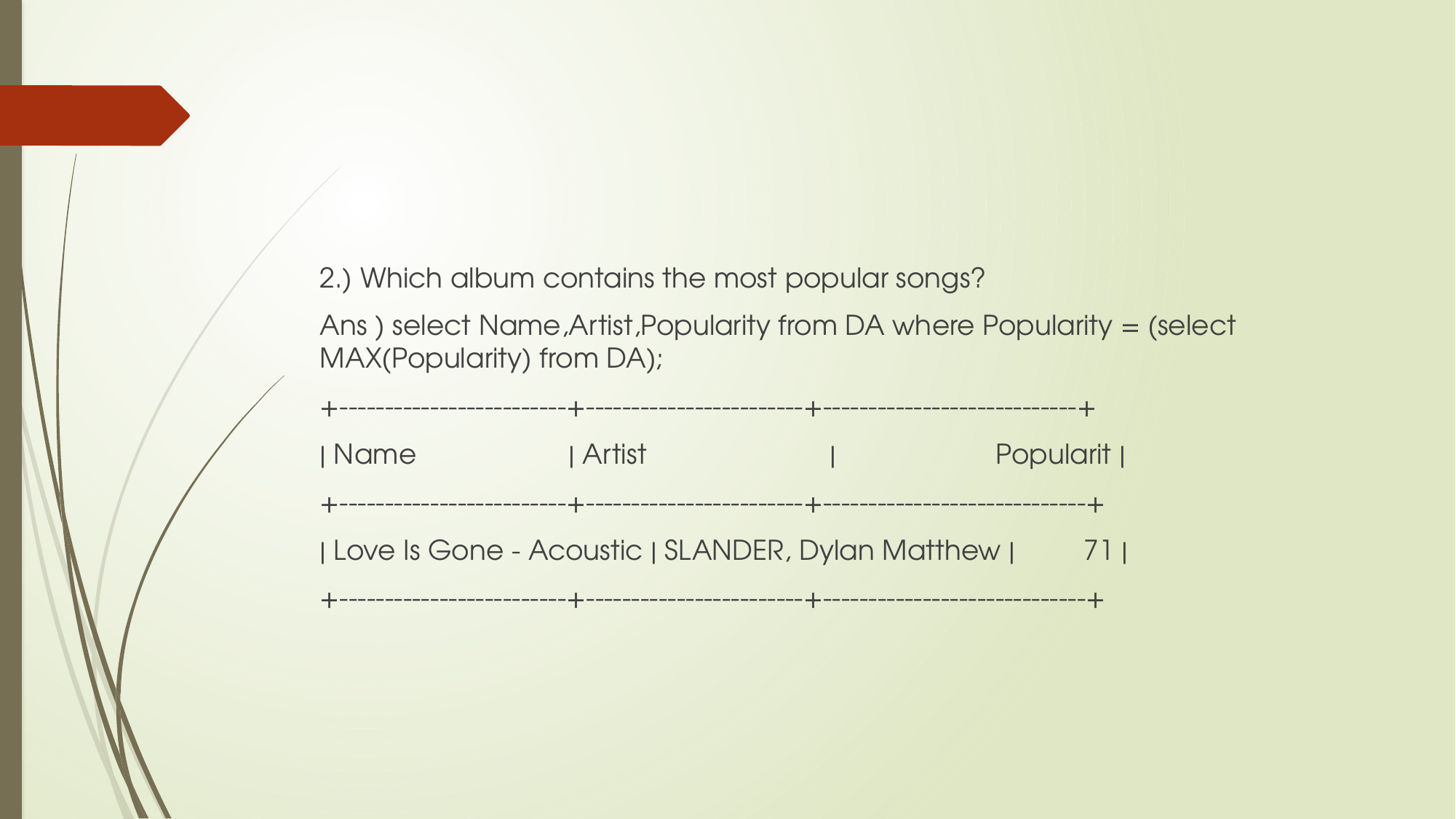

#
2.) Which album contains the most popular songs?
Ans ) select Name,Artist,Popularity from DA where Popularity = (select MAX(Popularity) from DA);
+-------------------------+------------------------+----------------------------+
| Name                    | Artist                        |                     Popularit |
+-------------------------+------------------------+-----------------------------+
| Love Is Gone - Acoustic | SLANDER, Dylan Matthew |         71 |
+-------------------------+------------------------+-----------------------------+